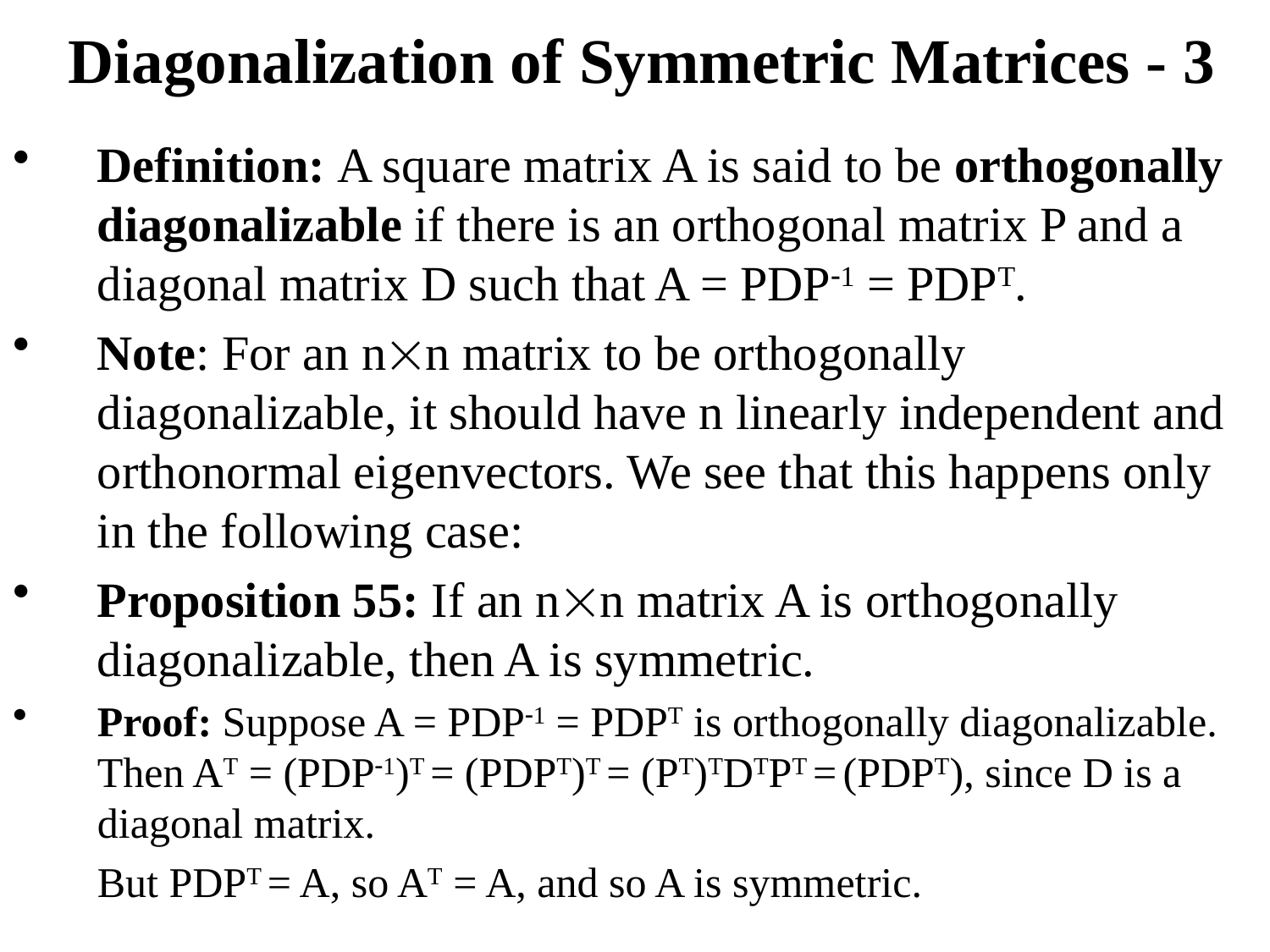

# Diagonalization of Symmetric Matrices - 3
Definition: A square matrix A is said to be orthogonally diagonalizable if there is an orthogonal matrix P and a diagonal matrix D such that A = PDP−1 = PDPT.
Note: For an n×n matrix to be orthogonally diagonalizable, it should have n linearly independent and orthonormal eigenvectors. We see that this happens only in the following case:
Proposition 55: If an n×n matrix A is orthogonally diagonalizable, then A is symmetric.
Proof: Suppose A = PDP−1 = PDPT is orthogonally diagonalizable. Then AT = (PDP−1)T = (PDPT)T = (PT)TDTPT = (PDPT), since D is a diagonal matrix.
        But PDPT = A, so AT = A, and so A is symmetric.